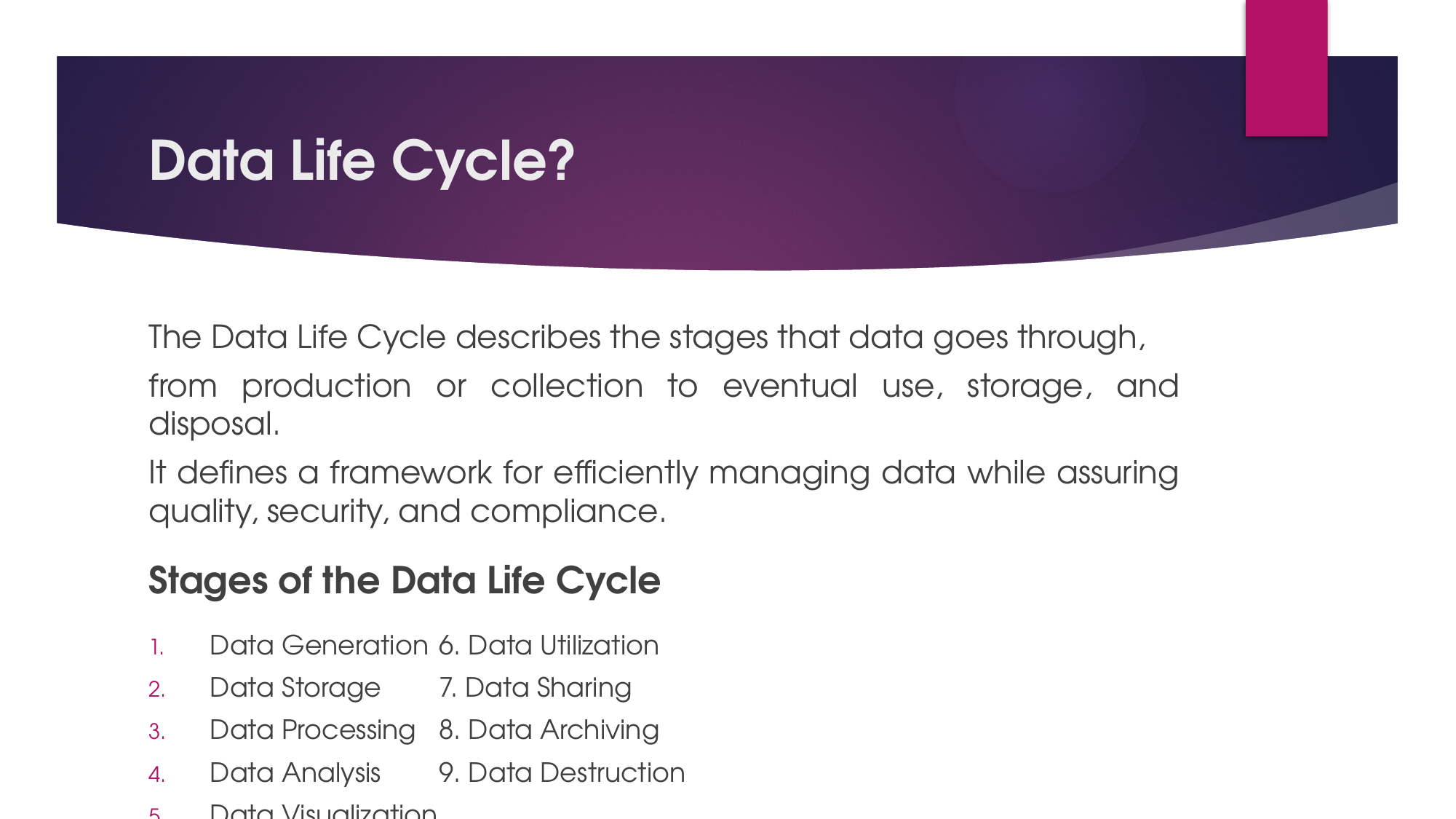

# Data Life Cycle?
The Data Life Cycle describes the stages that data goes through,
from production or collection to eventual use, storage, and disposal.
It defines a framework for efficiently managing data while assuring quality, security, and compliance.

Stages of the Data Life Cycle

Data Generation			6. Data Utilization
Data Storage				7. Data Sharing
Data Processing			8. Data Archiving
Data Analysis				9. Data Destruction
Data Visualization